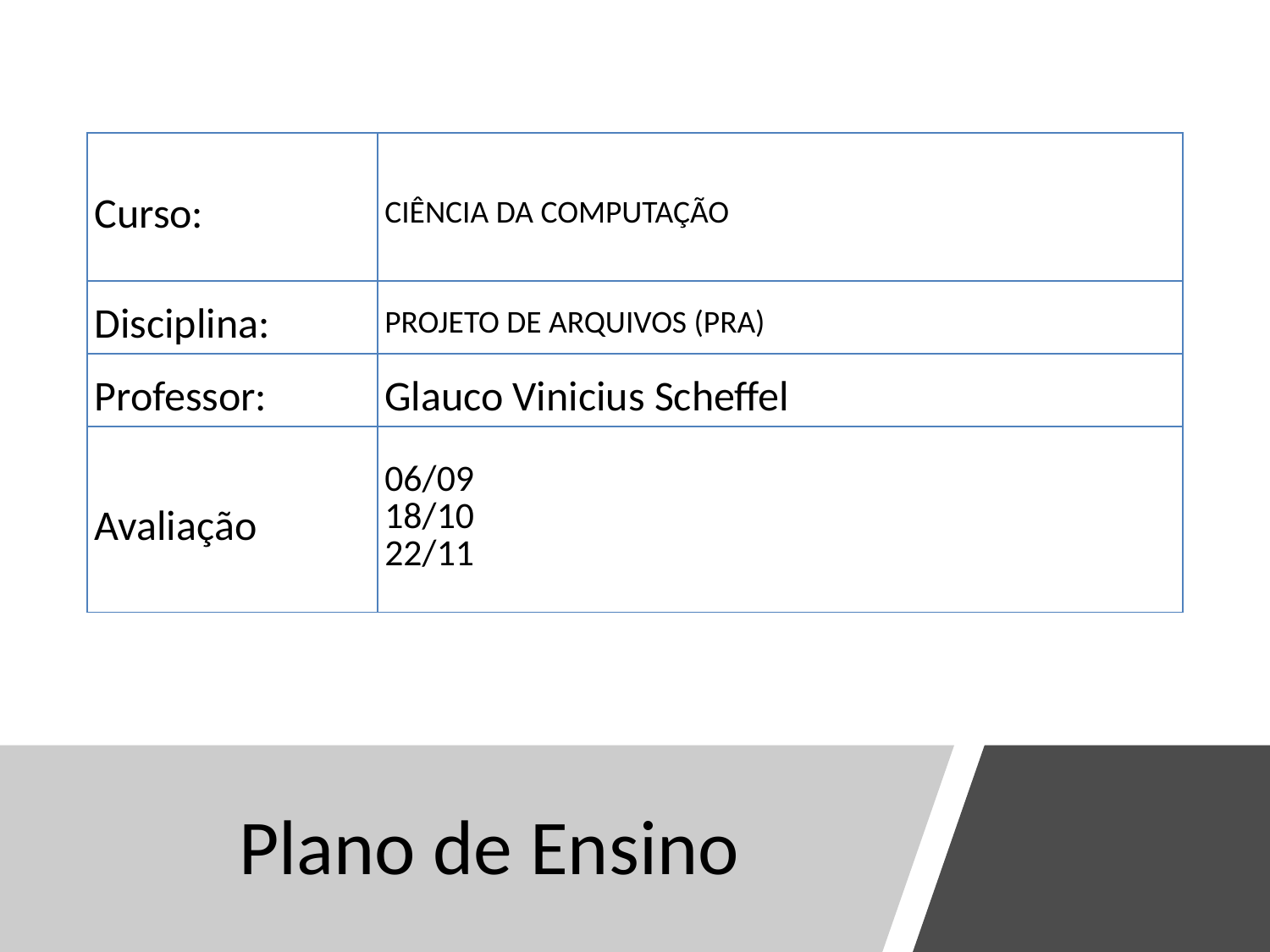

| Curso: | CIÊNCIA DA COMPUTAÇÃO |
| --- | --- |
| Disciplina: | PROJETO DE ARQUIVOS (PRA) |
| Professor: | Glauco Vinicius Scheffel |
| Avaliação | 06/09 18/10 22/11 |

# Plano de Ensino